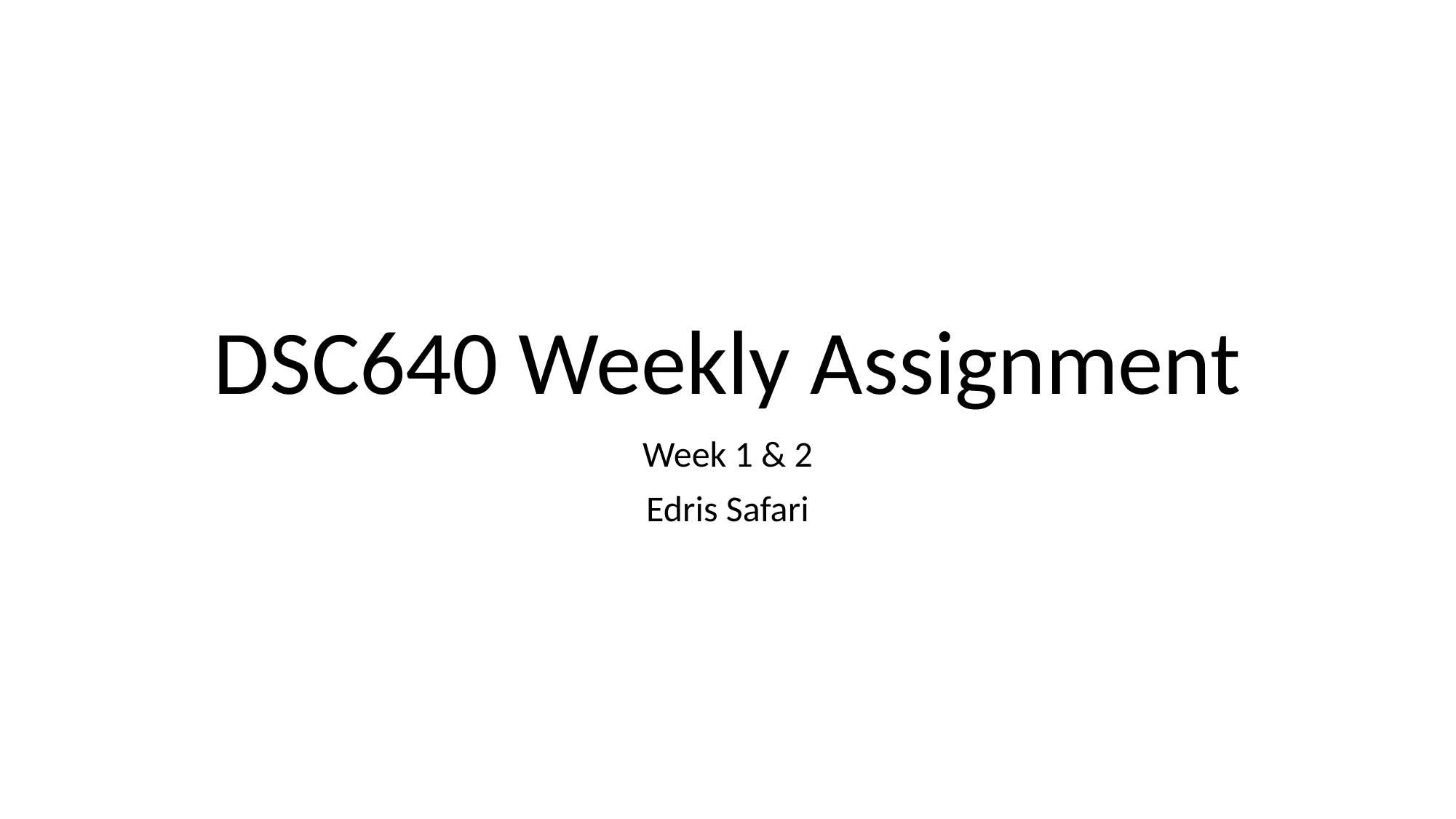

# DSC640 Weekly Assignment
Week 1 & 2
Edris Safari